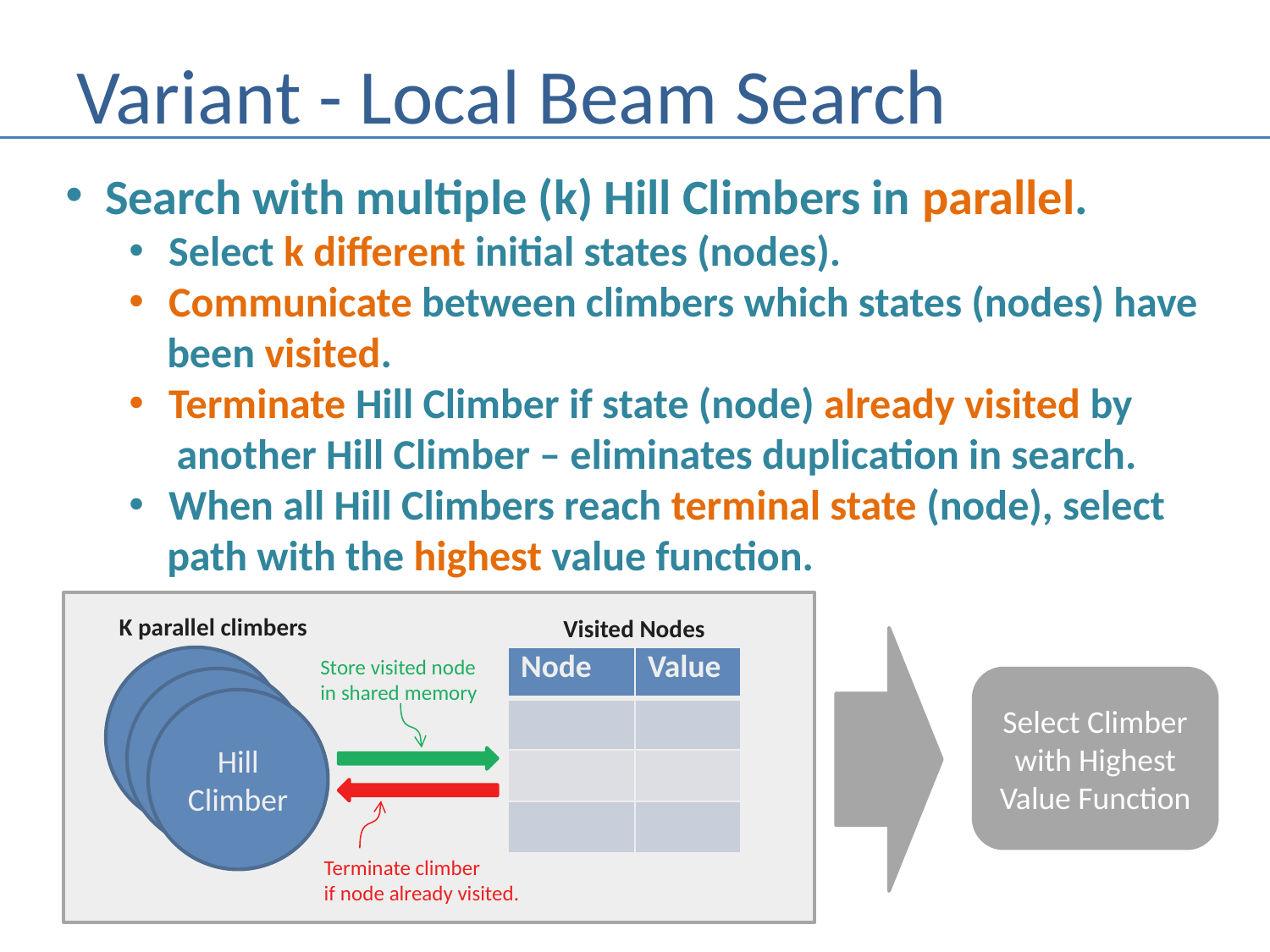

# Variant - Local Beam Search
Search with multiple (k) Hill Climbers in parallel.
Select k different initial states (nodes).
Communicate between climbers which states (nodes) have
    been visited.
Terminate Hill Climber if state (node) already visited by
     another Hill Climber – eliminates duplication in search.
When all Hill Climbers reach terminal state (node), select
    path with the highest value function.

K parallel climbers
Visited Nodes

Store visited node
in shared memory
Hill
Climber
| Node | Value |
| --- | --- |
|  |  |
|  |  |
|  |  |
Hill
Climber
Select Climber with Highest Value Function
Hill
Climber

Terminate climber
if node already visited.